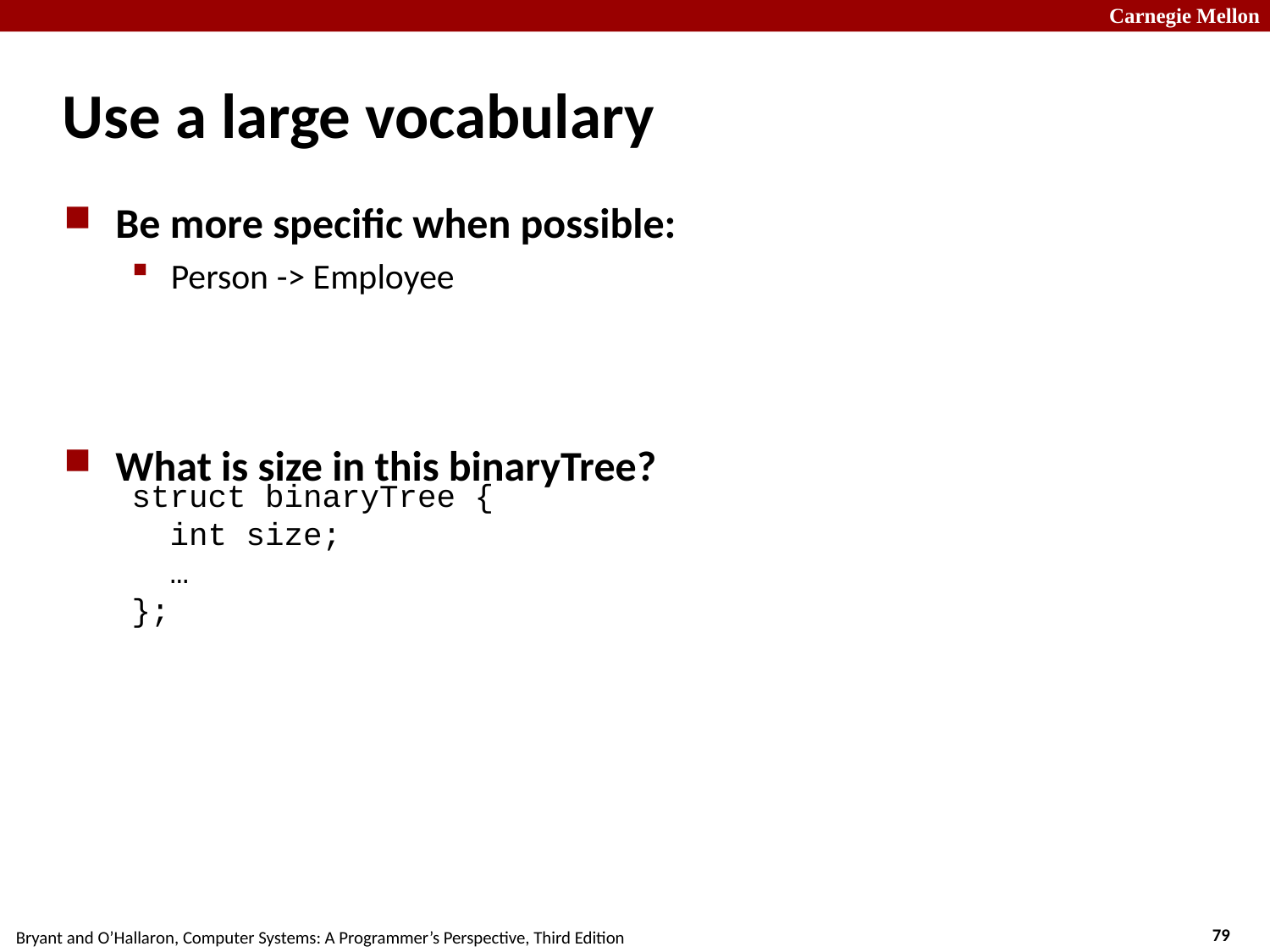

# Use a large vocabulary
Be more specific when possible:
Person -> Employee

What is size in this binaryTree?
struct binaryTree {
  int size;
  …
};